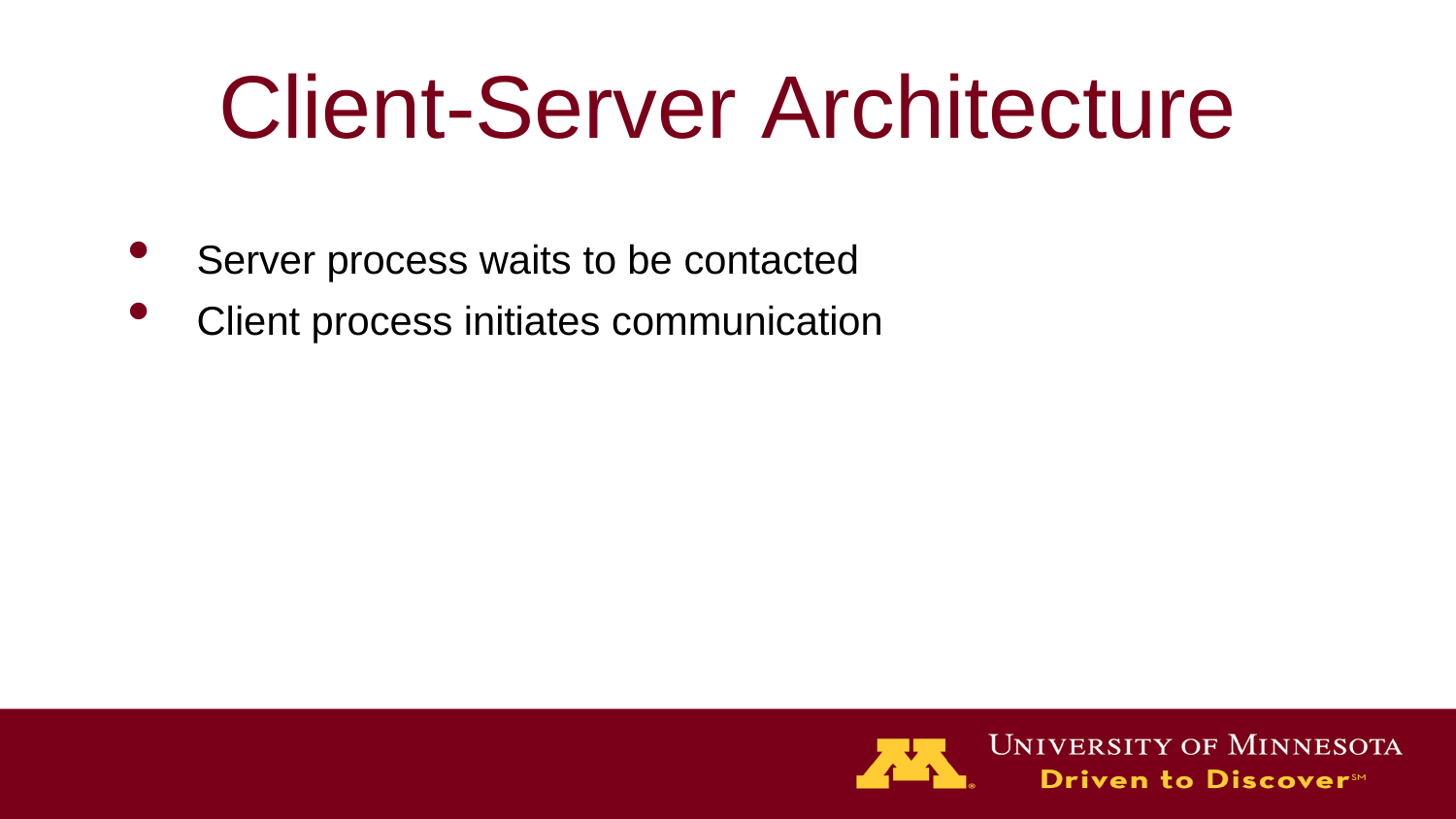

# Client-Server Architecture
Server process waits to be contacted
Client process initiates communication